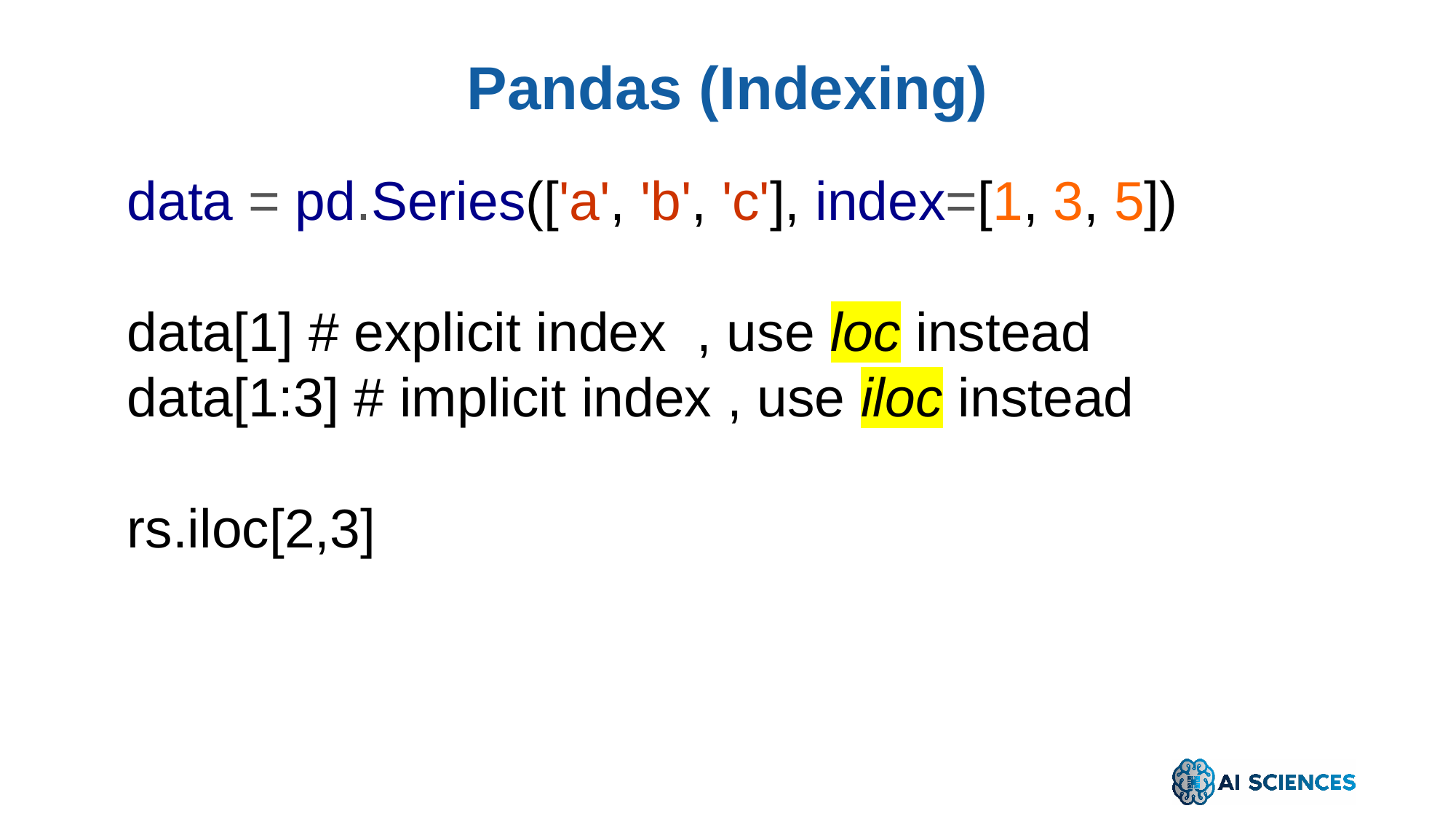

# Pandas (Indexing)
data = pd.Series(['a', 'b', 'c'], index=[1, 3, 5])

data[1] # explicit index  , use loc instead
data[1:3] # implicit index , use iloc instead

rs.iloc[2,3]